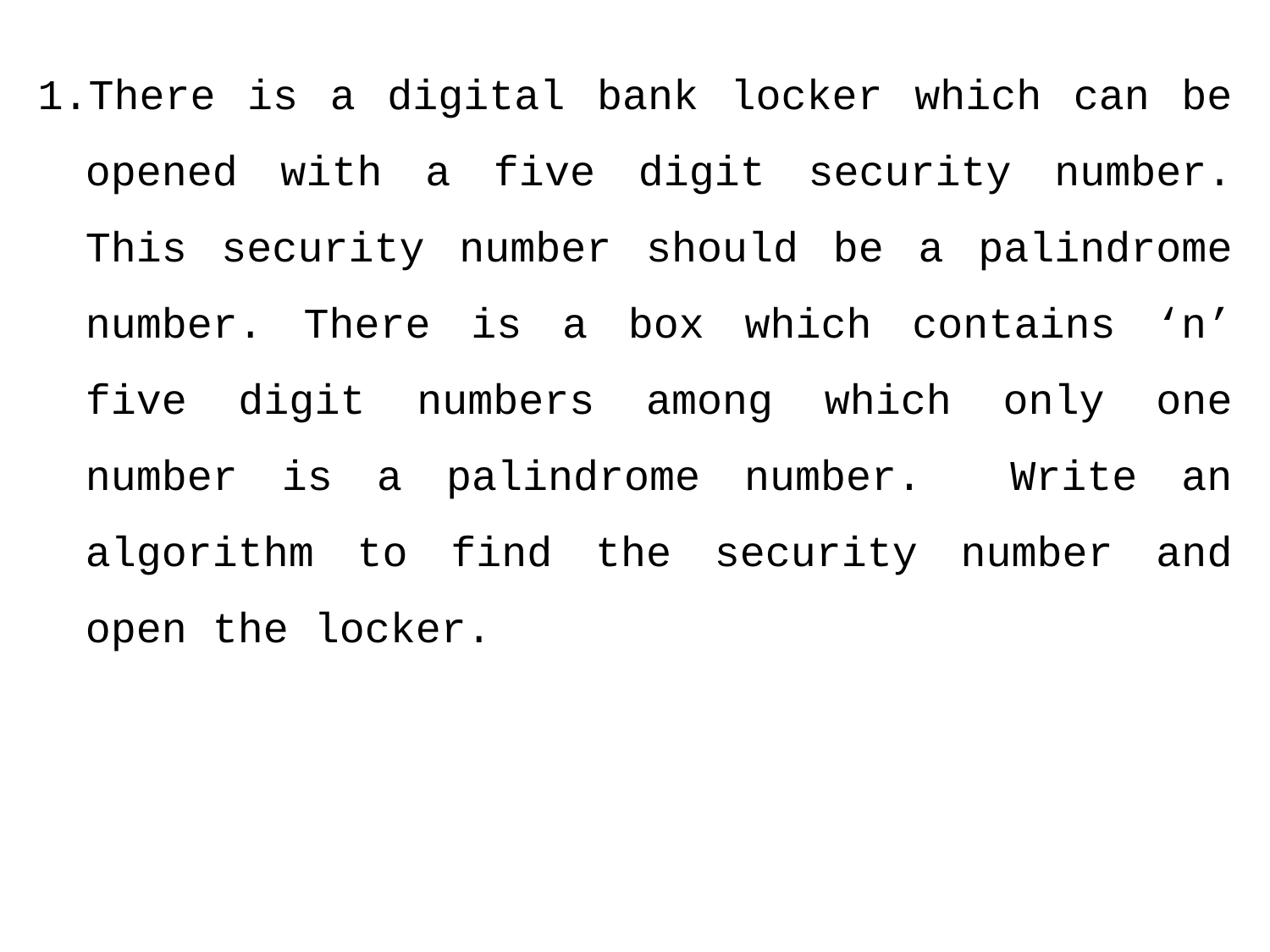

There is a digital bank locker which can be opened with a five digit security number. This security number should be a palindrome number. There is a box which contains ‘n’ five digit numbers among which only one number is a palindrome number.  Write an algorithm to find the security number and open the locker.